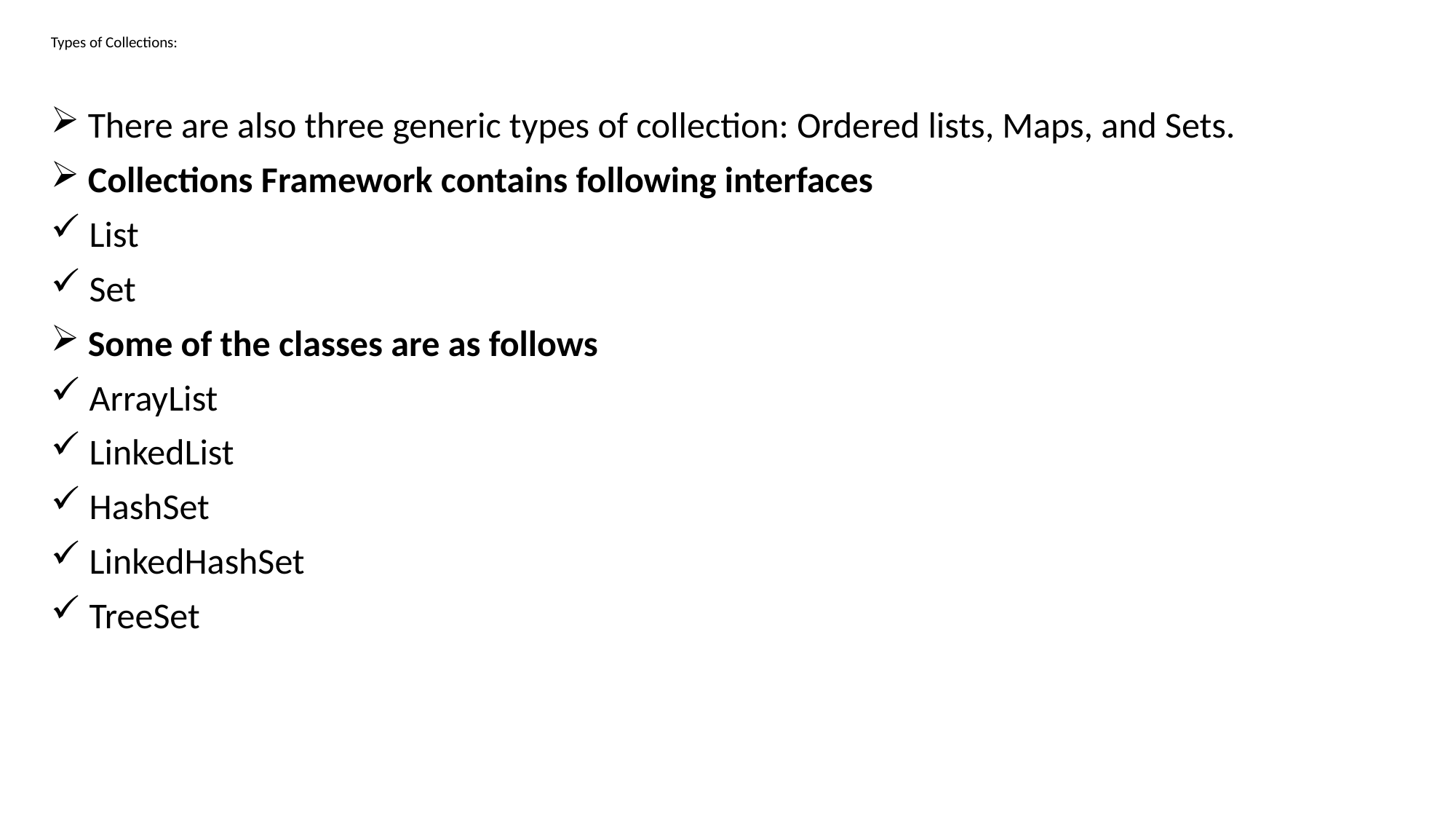

# Types of Collections:
 There are also three generic types of collection: Ordered lists, Maps, and Sets.
 Collections Framework contains following interfaces
 List
 Set
 Some of the classes are as follows
 ArrayList
 LinkedList
 HashSet
 LinkedHashSet
 TreeSet